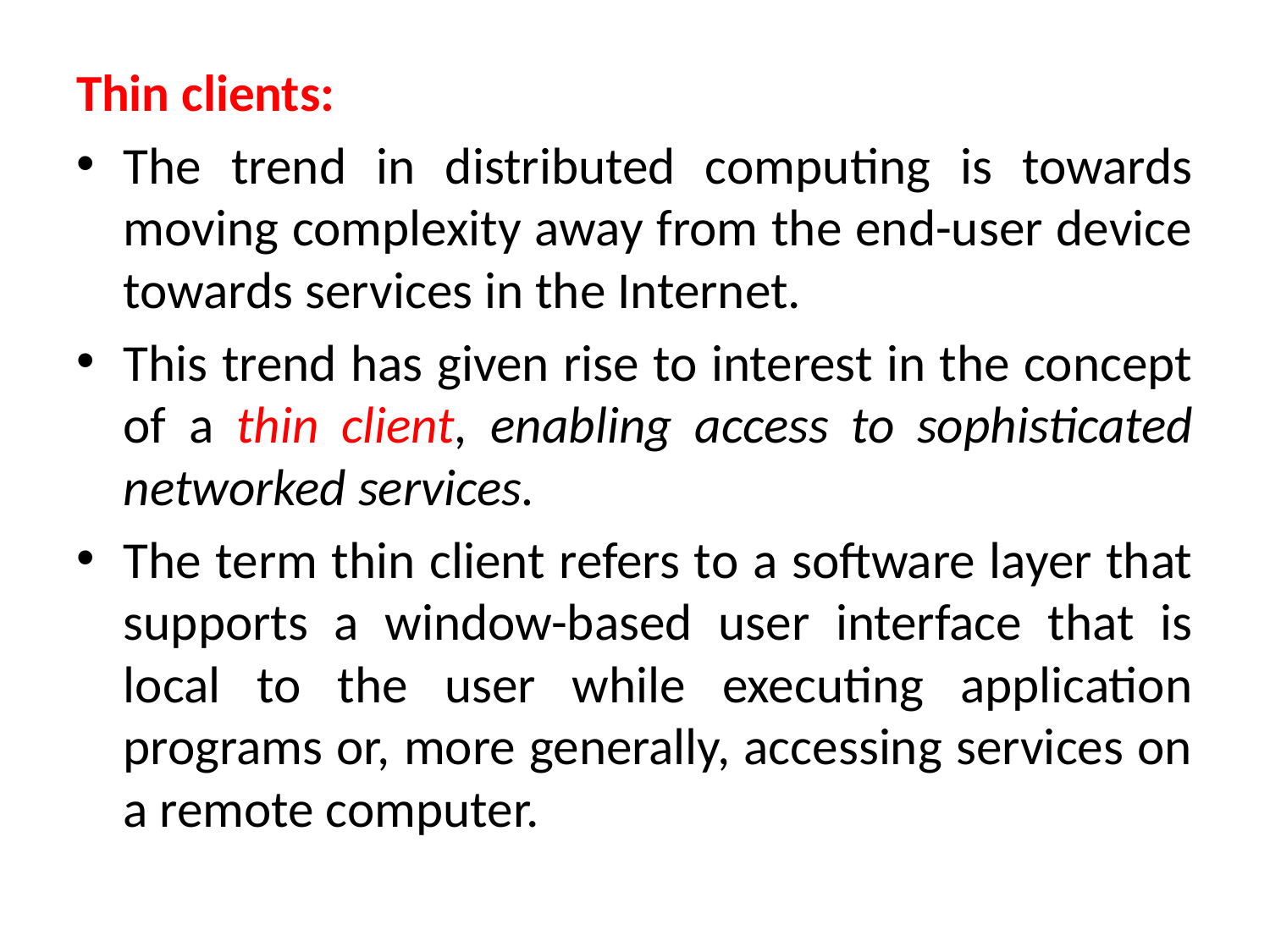

Thin clients:
The trend in distributed computing is towards moving complexity away from the end-user device towards services in the Internet.
This trend has given rise to interest in the concept of a thin client, enabling access to sophisticated networked services.
The term thin client refers to a software layer that supports a window-based user interface that is local to the user while executing application programs or, more generally, accessing services on a remote computer.